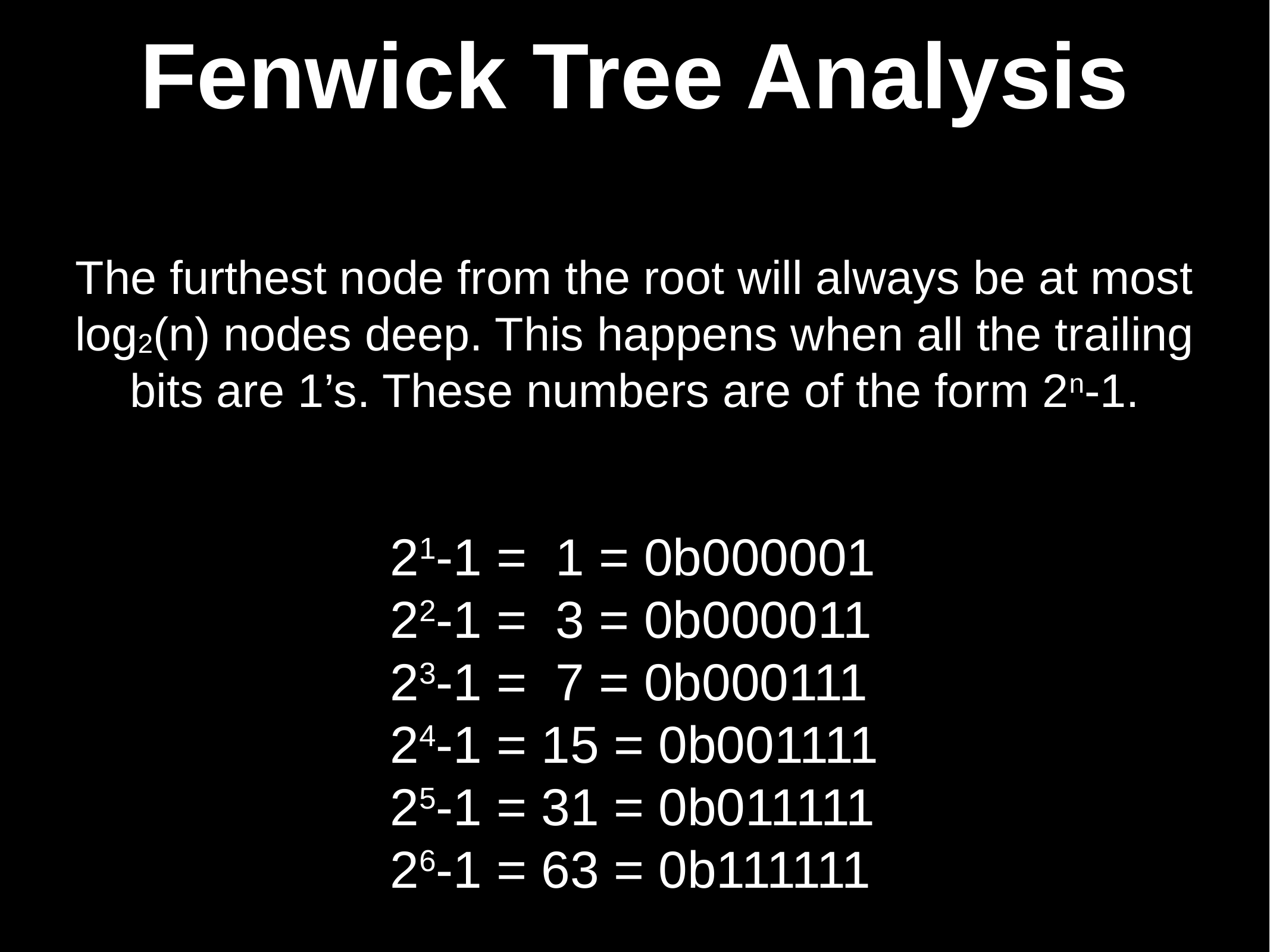

# Fenwick Tree Analysis
The furthest node from the root will always be at most log2(n) nodes deep. This happens when all the trailing bits are 1’s. These numbers are of the form 2n-1.
21-1 =  1 = 0b000001
22-1 =  3 = 0b000011
23-1 =  7 = 0b000111
24-1 = 15 = 0b001111
25-1 = 31 = 0b011111
26-1 = 63 = 0b111111